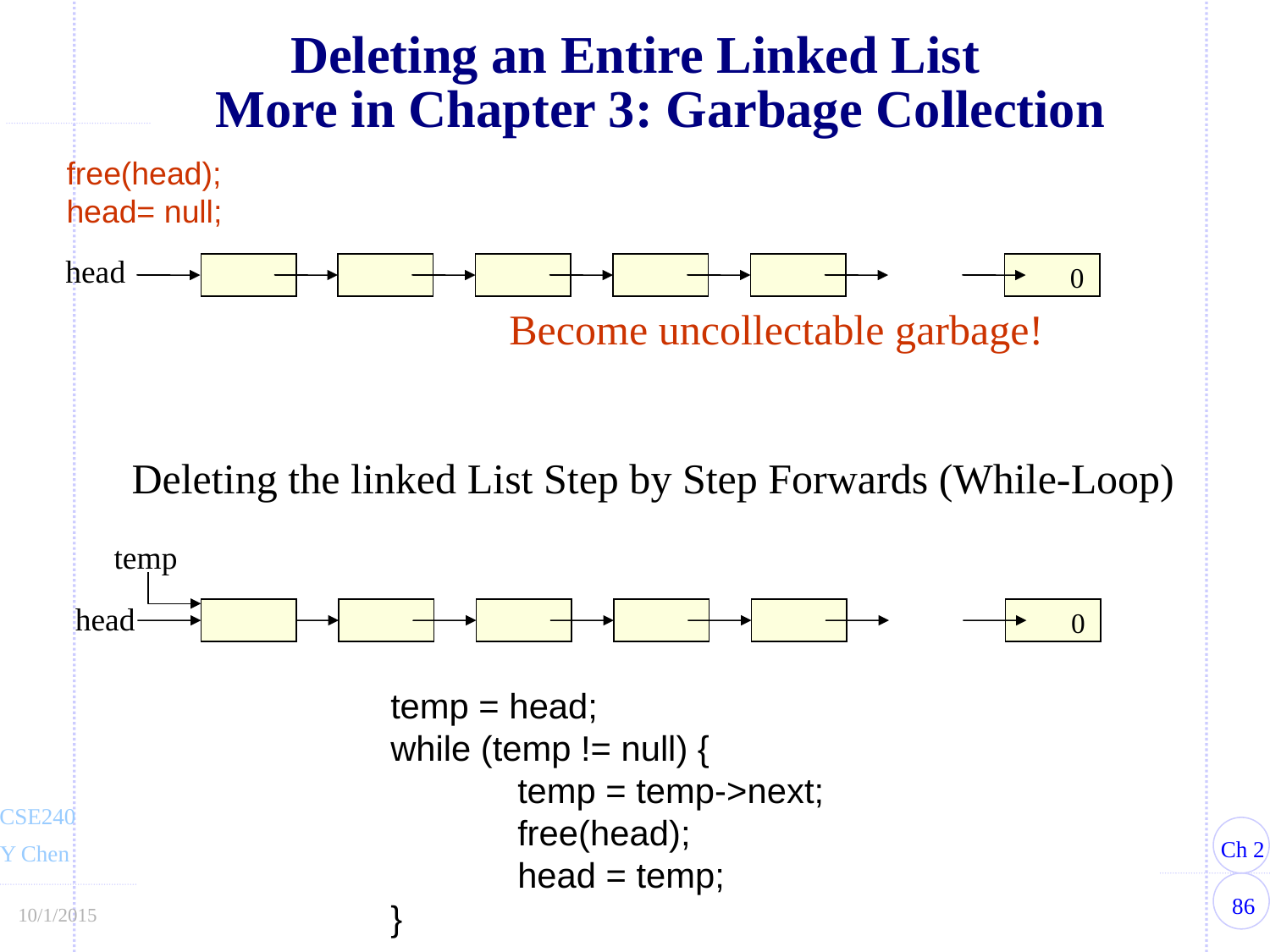

# Deleting an Entire Linked List More in Chapter 3: Garbage Collection
free(head);
head= null;
head
null

0

Become uncollectable garbage!
Deleting the linked List Step by Step Forwards (While-Loop)
temp

head

0

temp = head;
while (temp != null) {
	temp = temp->next;
	free(head);
	head = temp;
}